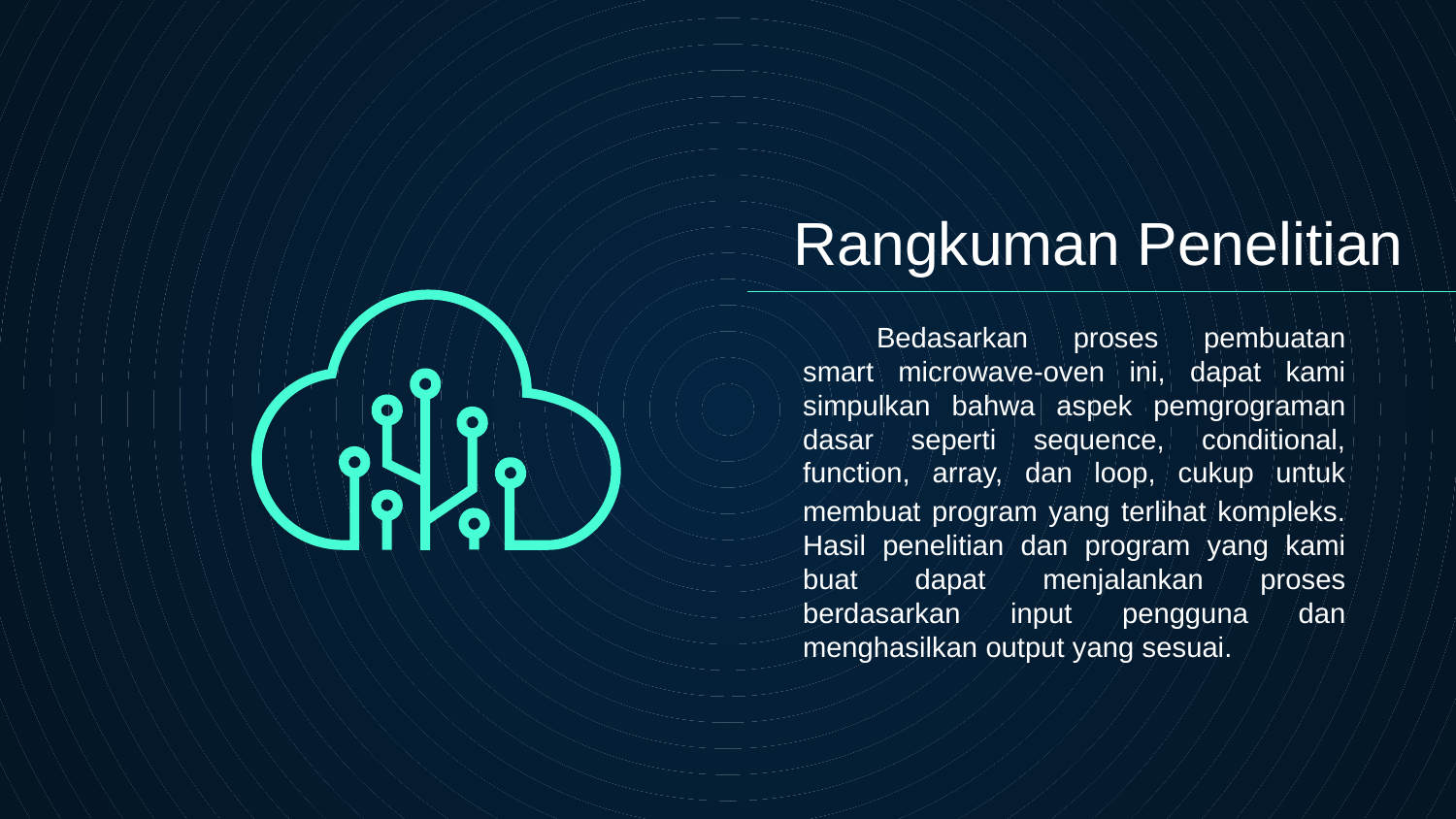

# Rangkuman Penelitian

Bedasarkan proses pembuatan smart microwave-oven ini, dapat kami simpulkan bahwa aspek pemgrograman dasar seperti sequence, conditional, function, array, dan loop, cukup untuk membuat program yang terlihat kompleks. Hasil penelitian dan program yang kami buat dapat menjalankan proses berdasarkan input pengguna dan menghasilkan output yang sesuai.